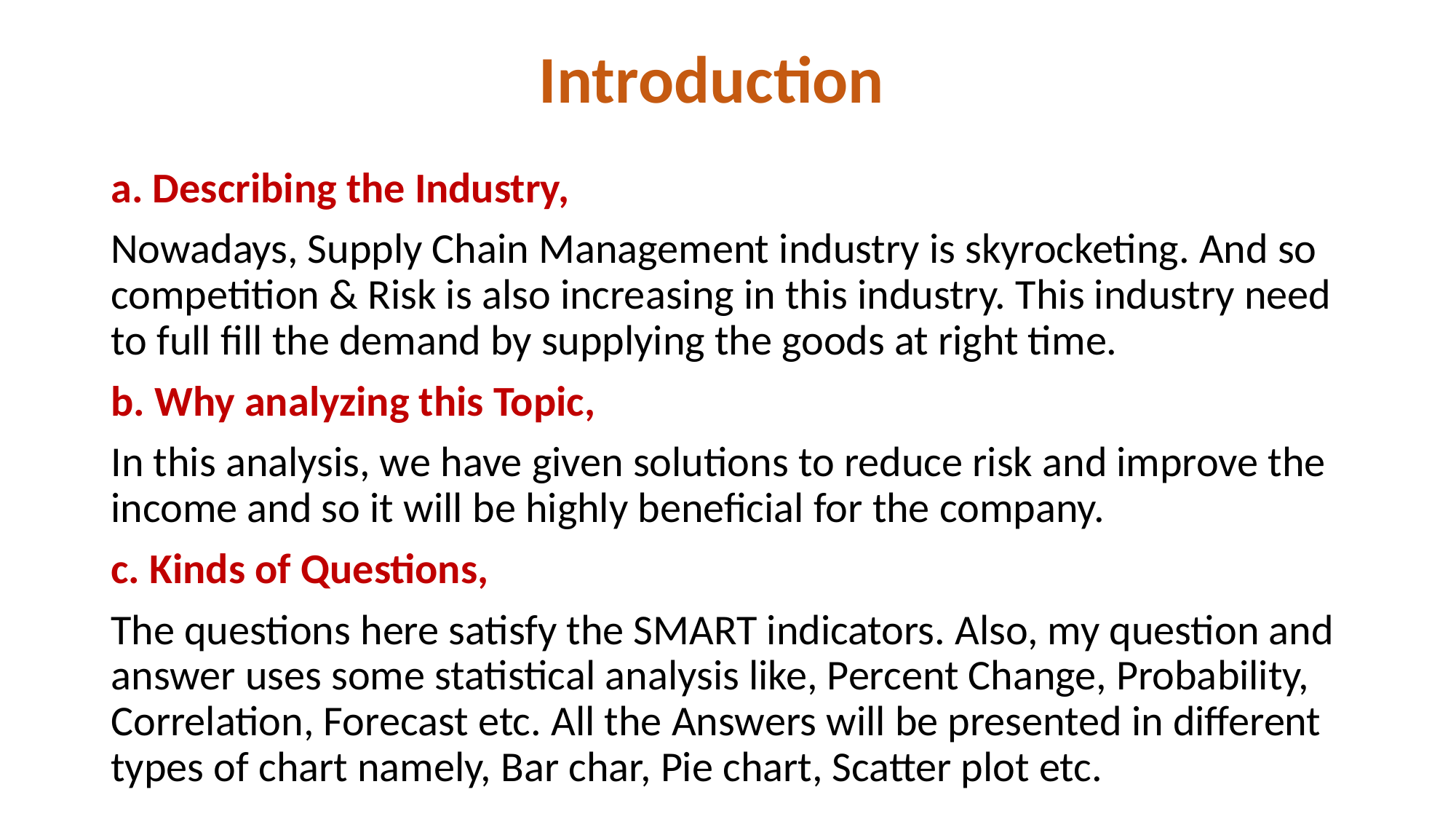

# Introduction
a. Describing the Industry,
Nowadays, Supply Chain Management industry is skyrocketing. And so competition & Risk is also increasing in this industry. This industry need to full fill the demand by supplying the goods at right time.
b. Why analyzing this Topic,
In this analysis, we have given solutions to reduce risk and improve the income and so it will be highly beneficial for the company.
c. Kinds of Questions,
The questions here satisfy the SMART indicators. Also, my question and answer uses some statistical analysis like, Percent Change, Probability, Correlation, Forecast etc. All the Answers will be presented in different types of chart namely, Bar char, Pie chart, Scatter plot etc.